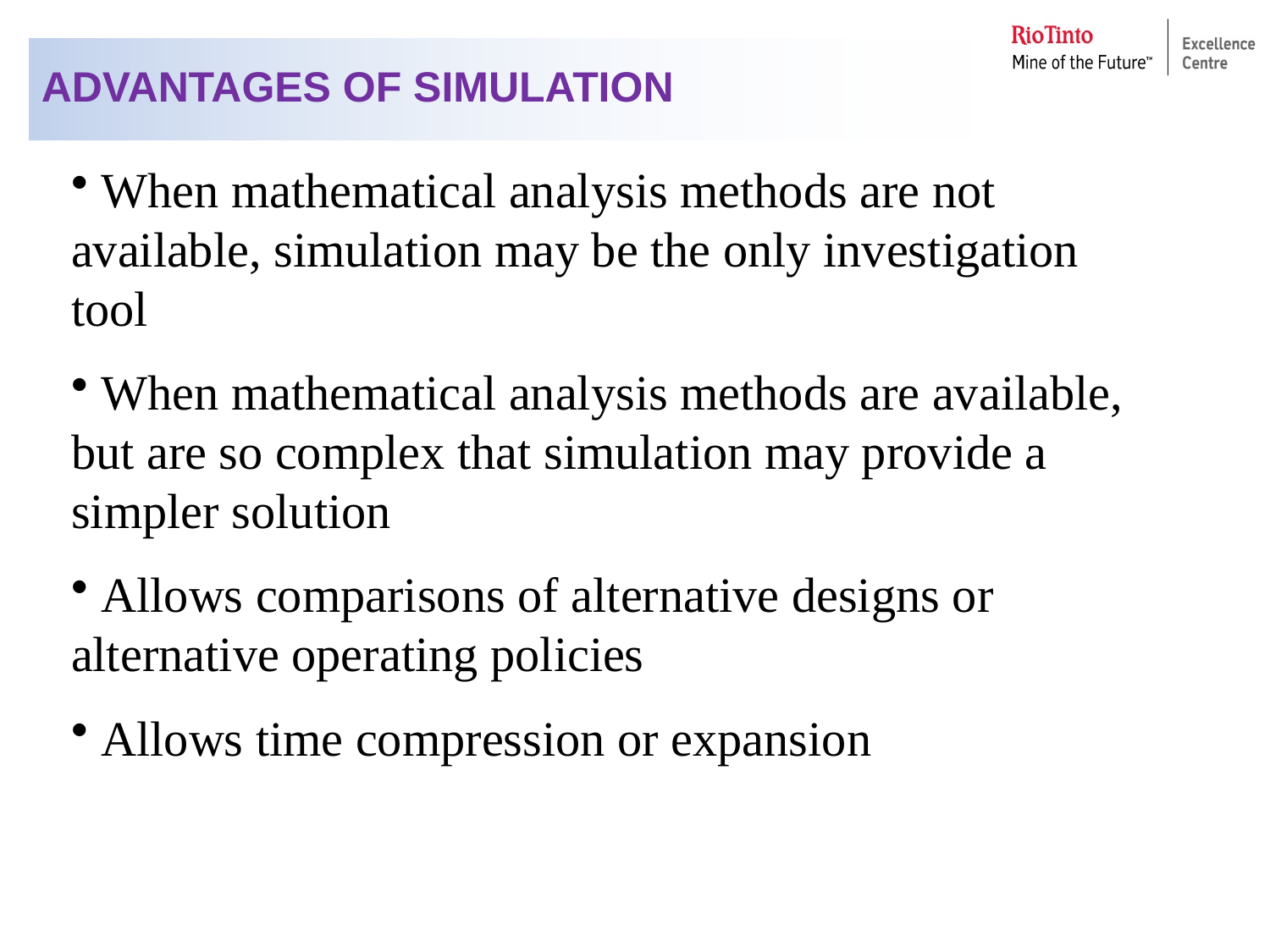

# ADVANTAGES OF SIMULATION
 When mathematical analysis methods are not available, simulation may be the only investigation tool
 When mathematical analysis methods are available, but are so complex that simulation may provide a simpler solution
 Allows comparisons of alternative designs or alternative operating policies
 Allows time compression or expansion